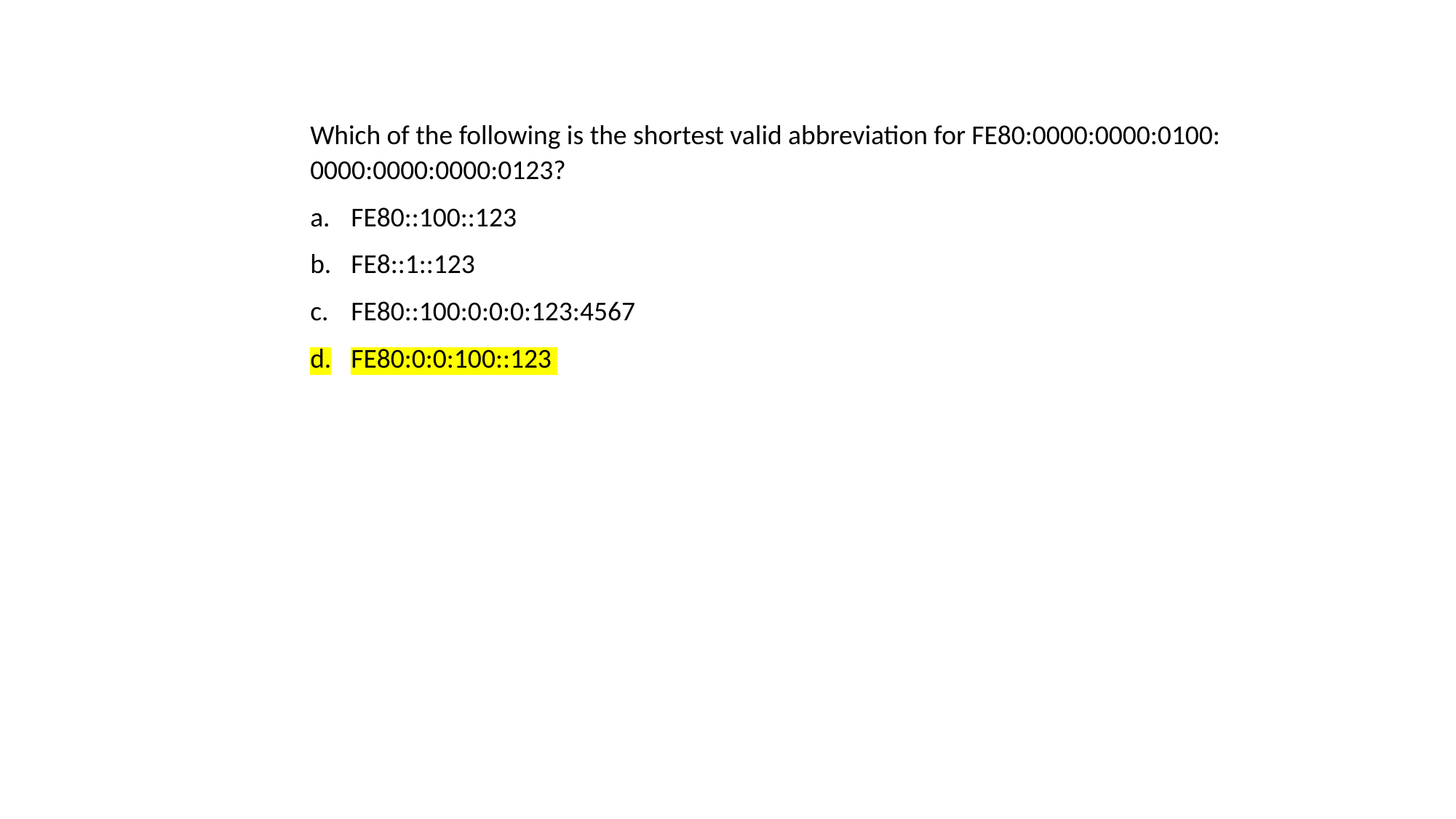

Which of the following is the shortest valid abbreviation for FE80:0000:0000:0100: 0000:0000:0000:0123?
FE80::100::123
FE8::1::123
FE80::100:0:0:0:123:4567
FE80:0:0:100::123